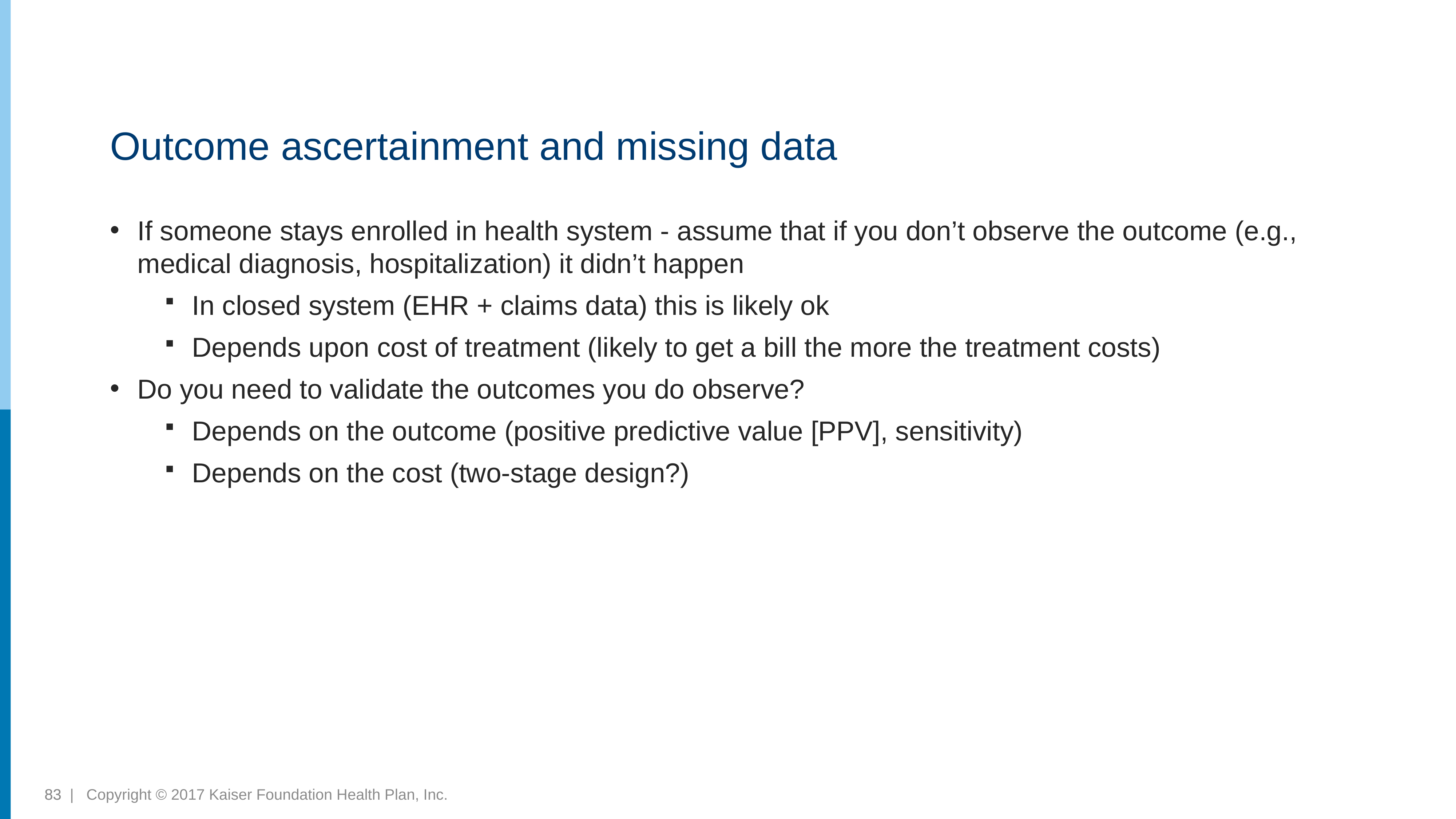

# Outcome ascertainment and missing data
If someone stays enrolled in health system - assume that if you don’t observe the outcome (e.g., medical diagnosis, hospitalization) it didn’t happen
In closed system (EHR + claims data) this is likely ok
Depends upon cost of treatment (likely to get a bill the more the treatment costs)
Do you need to validate the outcomes you do observe?
Depends on the outcome (positive predictive value [PPV], sensitivity)
Depends on the cost (two-stage design?)
83